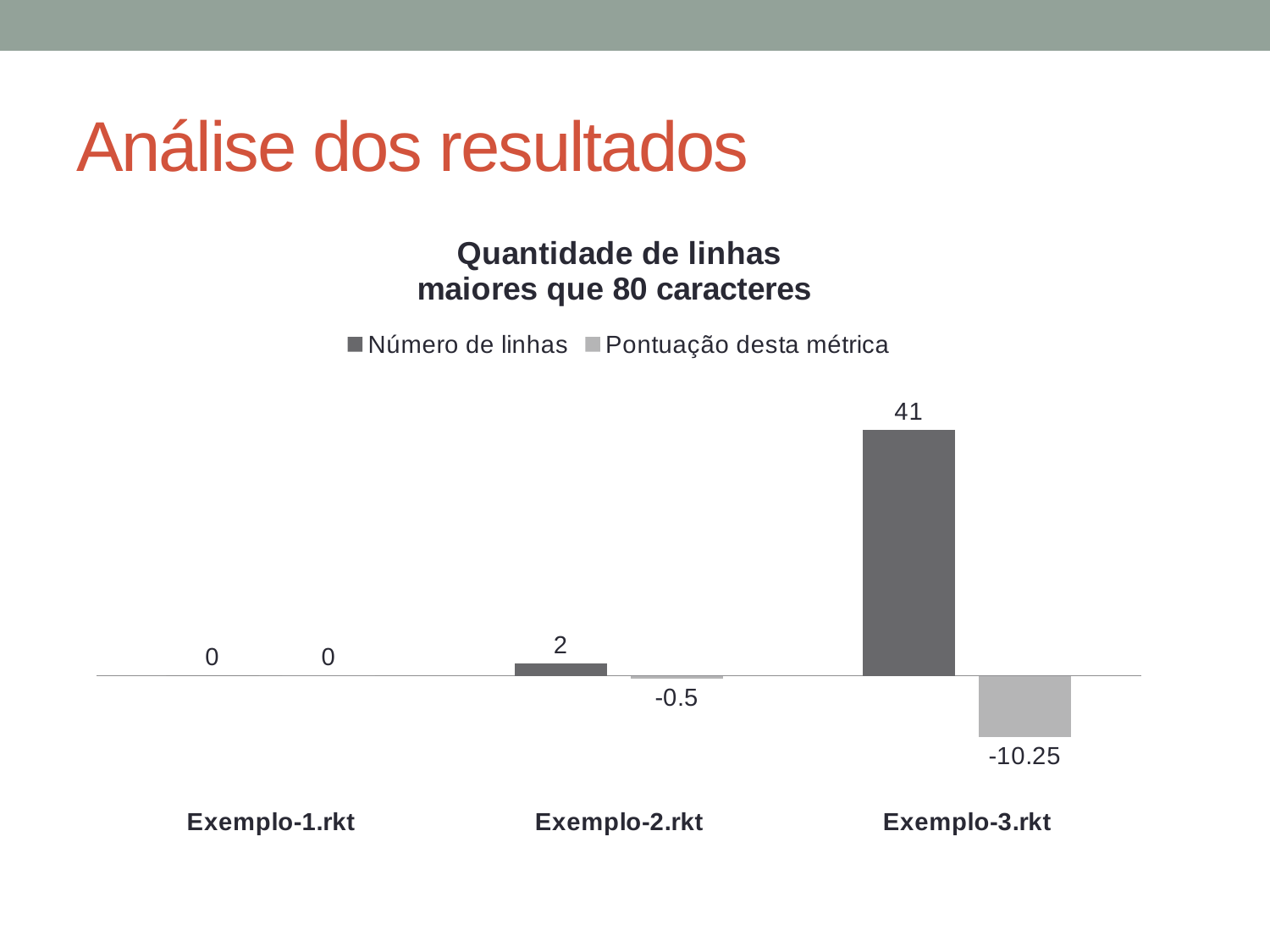

# Análise dos resultados

### Chart: Quantidade de linhas
maiores que 80 caracteres

| Category | Número de linhas | Pontuação desta métrica |
|---|---|---|
| Exemplo-1.rkt | 0.0 | 0.0 |
| Exemplo-2.rkt | 2.0 | -0.5 |
| Exemplo-3.rkt | 41.0 | -10.25 |